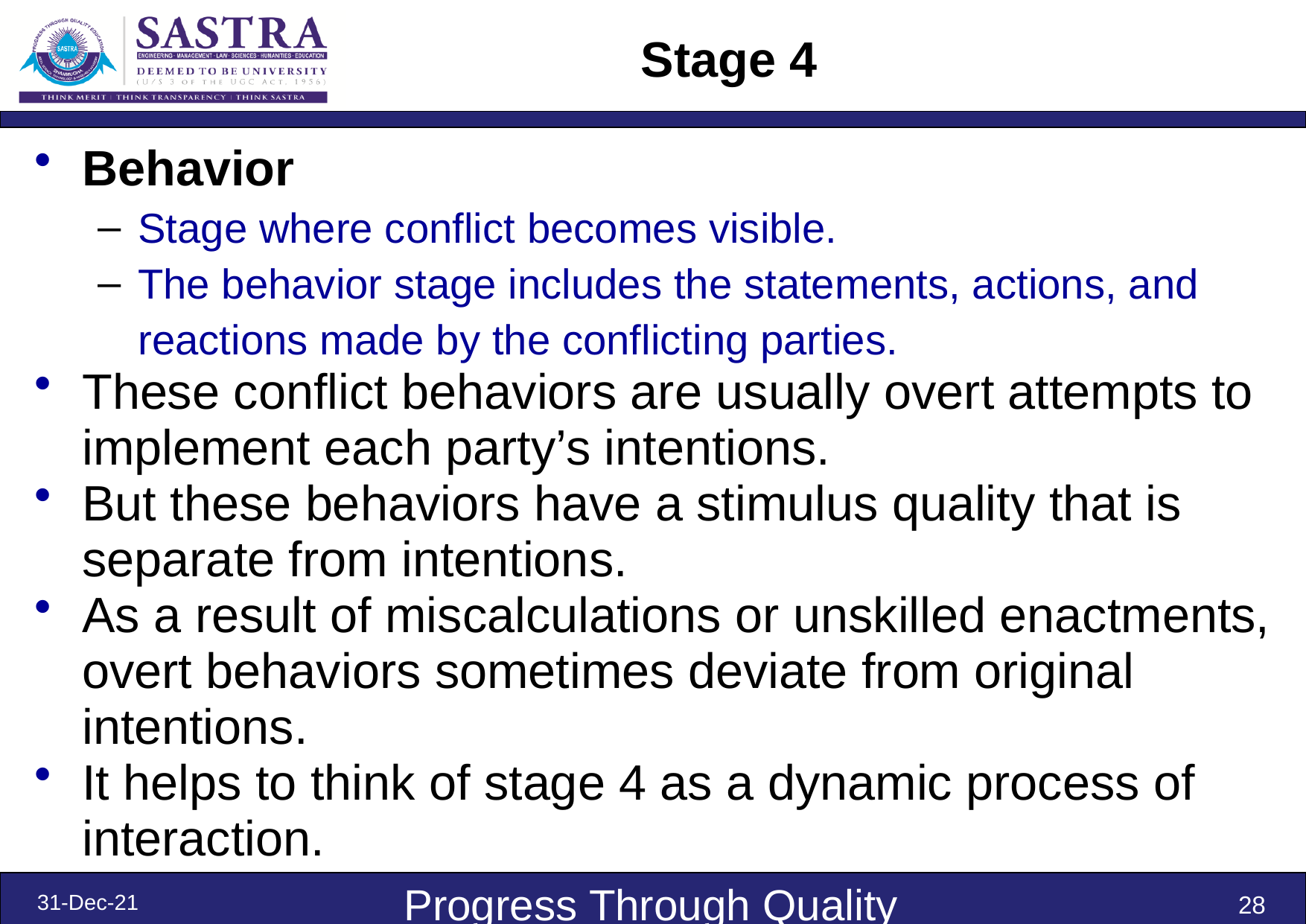

# Stage 4
Behavior
Stage where conflict becomes visible.
The behavior stage includes the statements, actions, and reactions made by the conflicting parties.
These conflict behaviors are usually overt attempts to implement each party’s intentions.
But these behaviors have a stimulus quality that is separate from intentions.
As a result of miscalculations or unskilled enactments, overt behaviors sometimes deviate from original intentions.
It helps to think of stage 4 as a dynamic process of interaction.

31-Dec-21
28